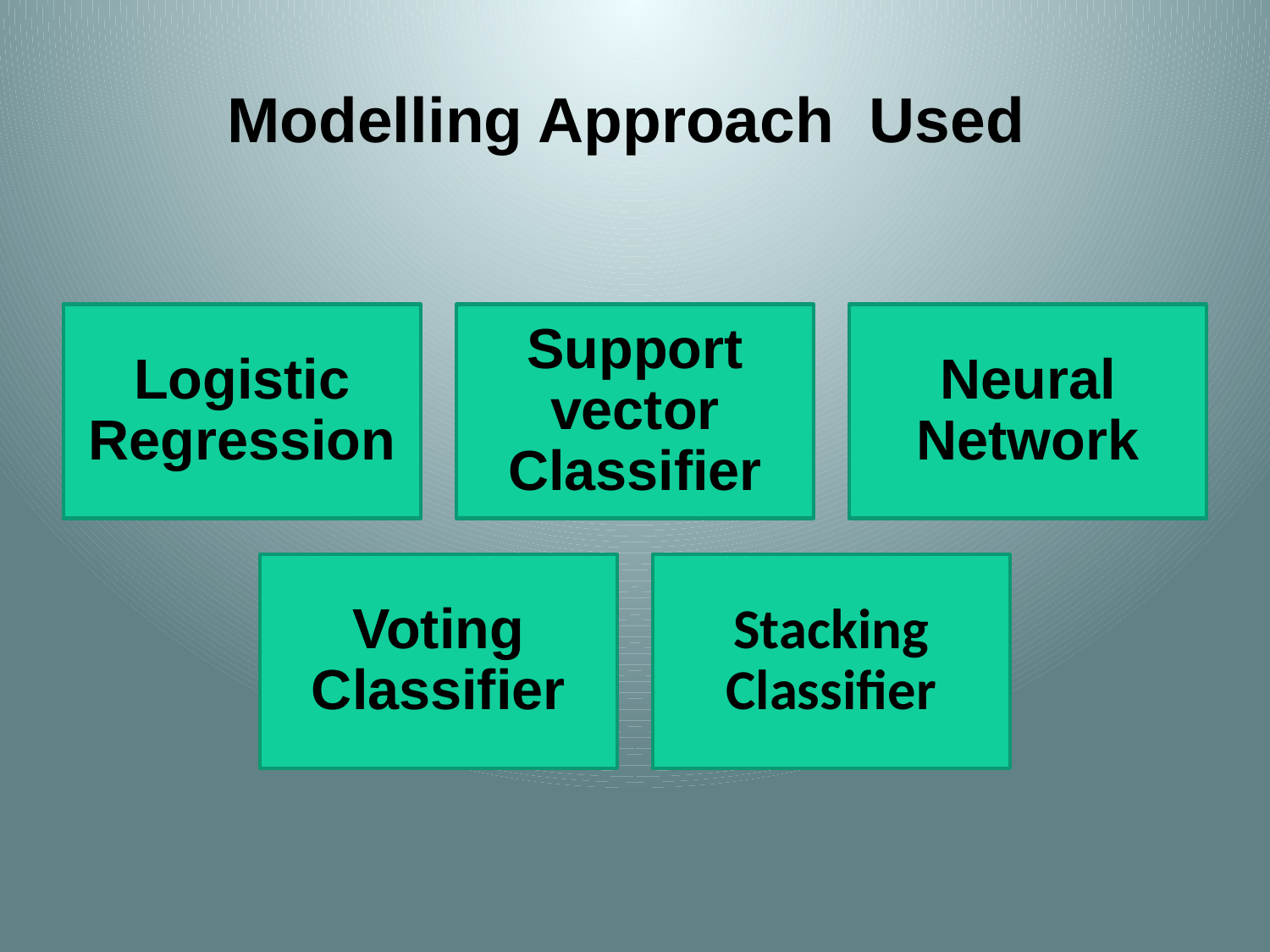

# Modelling Approach  Used
Logistic Regression
Support vector Classifier
Neural Network
Voting Classifier
Stacking Classifier